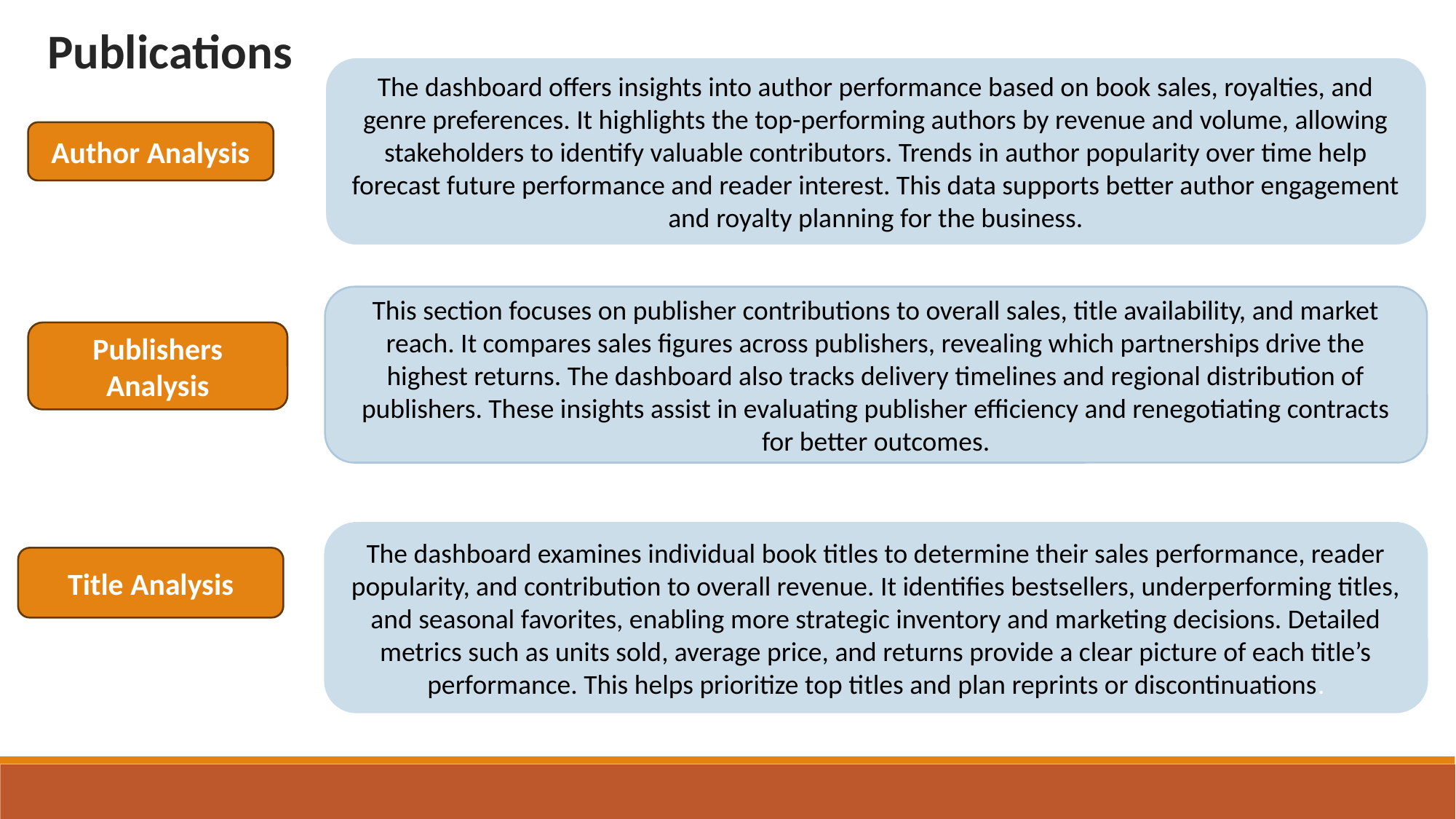

Publications

The dashboard offers insights into author performance based on book sales, royalties, and genre preferences. It highlights the top-performing authors by revenue and volume, allowing stakeholders to identify valuable contributors. Trends in author popularity over time help forecast future performance and reader interest. This data supports better author engagement and royalty planning for the business.

Author Analysis
This section focuses on publisher contributions to overall sales, title availability, and market reach. It compares sales figures across publishers, revealing which partnerships drive the highest returns. The dashboard also tracks delivery timelines and regional distribution of publishers. These insights assist in evaluating publisher efficiency and renegotiating contracts for better outcomes.
Publishers Analysis
The dashboard examines individual book titles to determine their sales performance, reader popularity, and contribution to overall revenue. It identifies bestsellers, underperforming titles, and seasonal favorites, enabling more strategic inventory and marketing decisions. Detailed metrics such as units sold, average price, and returns provide a clear picture of each title’s performance. This helps prioritize top titles and plan reprints or discontinuations.
Title Analysis